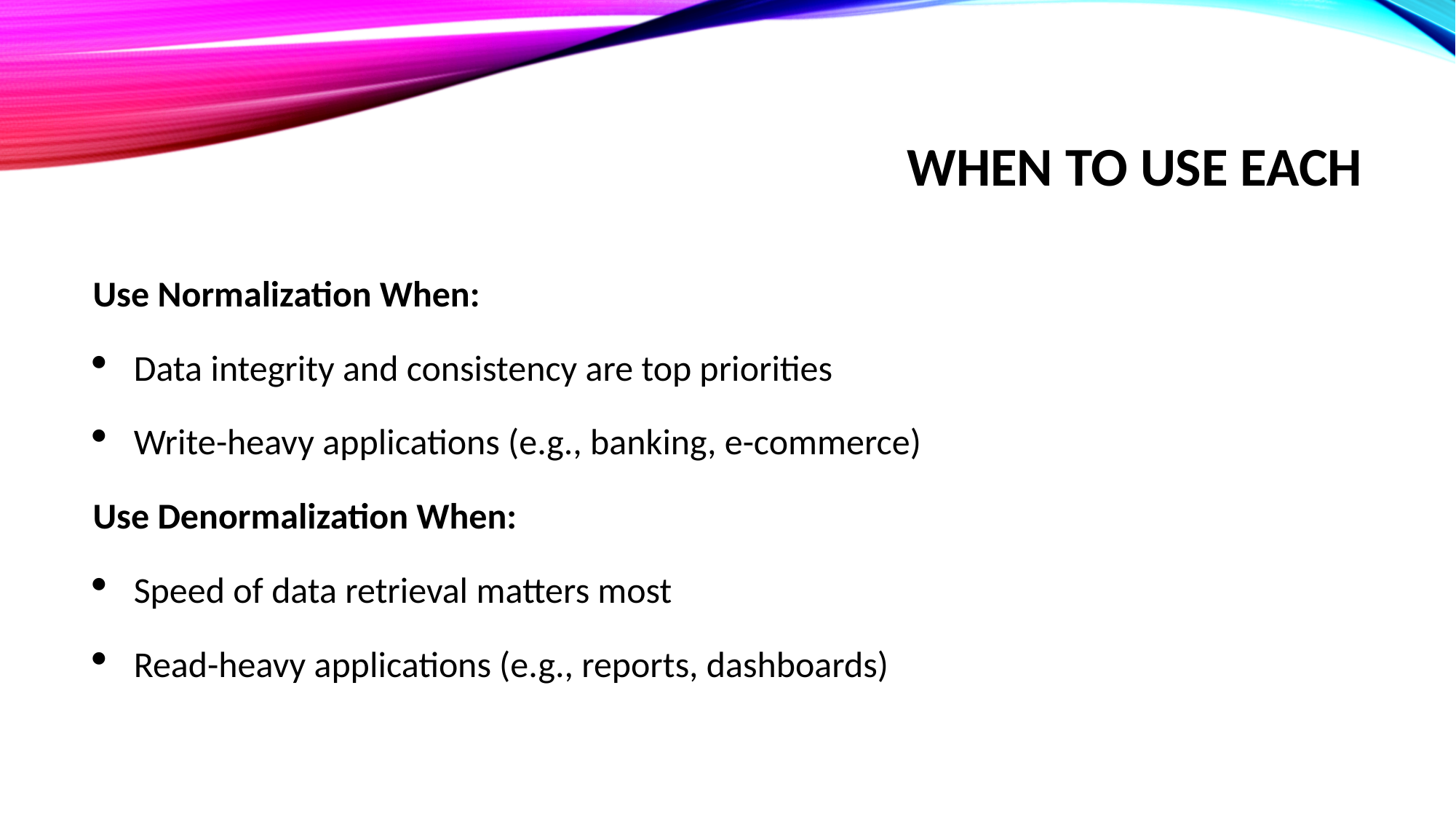

# When to Use Each
Use Normalization When:
Data integrity and consistency are top priorities
Write-heavy applications (e.g., banking, e-commerce)
Use Denormalization When:
Speed of data retrieval matters most
Read-heavy applications (e.g., reports, dashboards)